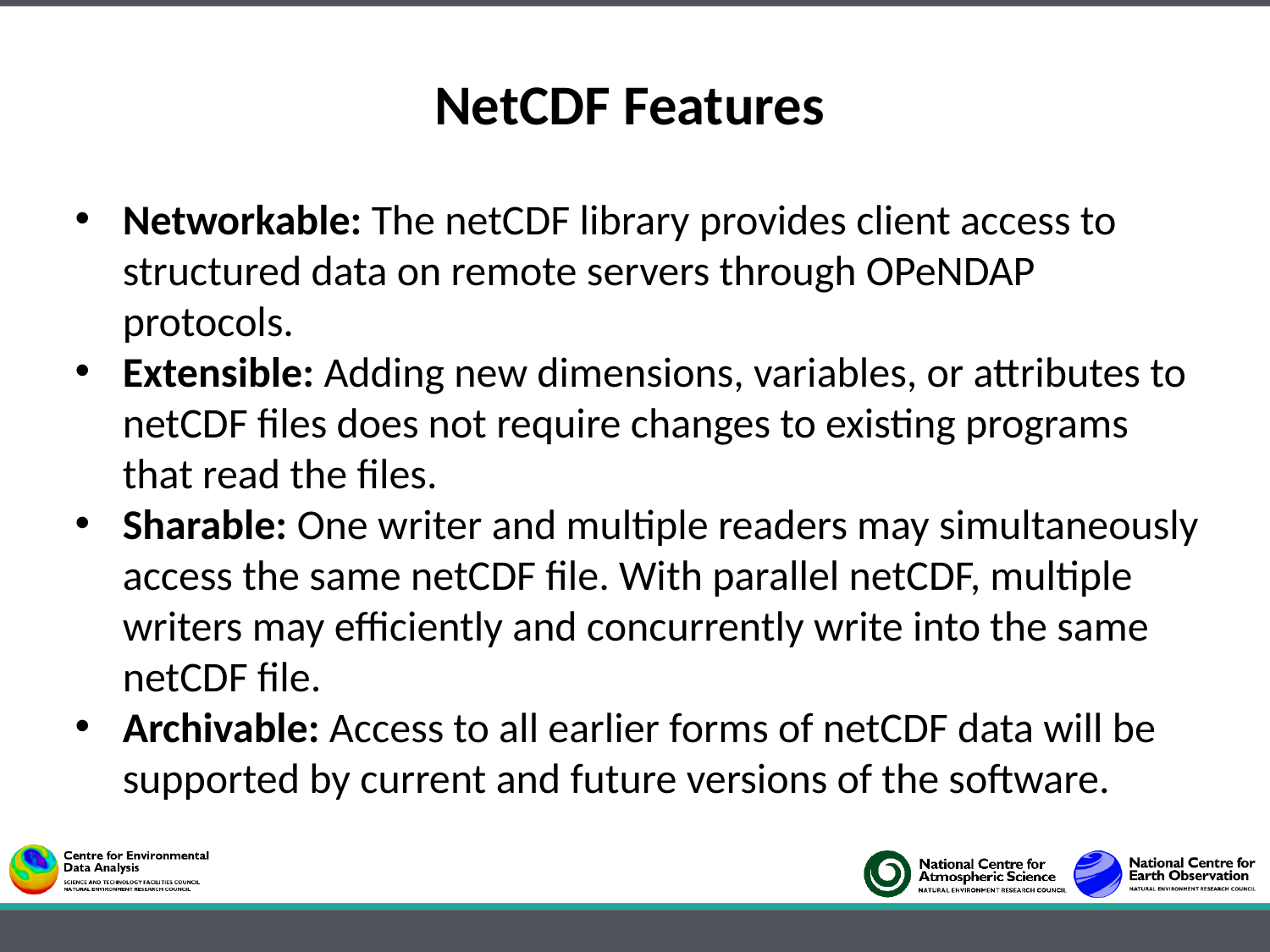

NetCDF Features
Networkable: The netCDF library provides client access to structured data on remote servers through OPeNDAP protocols.
Extensible: Adding new dimensions, variables, or attributes to netCDF files does not require changes to existing programs that read the files.
Sharable: One writer and multiple readers may simultaneously access the same netCDF file. With parallel netCDF, multiple writers may efficiently and concurrently write into the same netCDF file.
Archivable: Access to all earlier forms of netCDF data will be supported by current and future versions of the software.